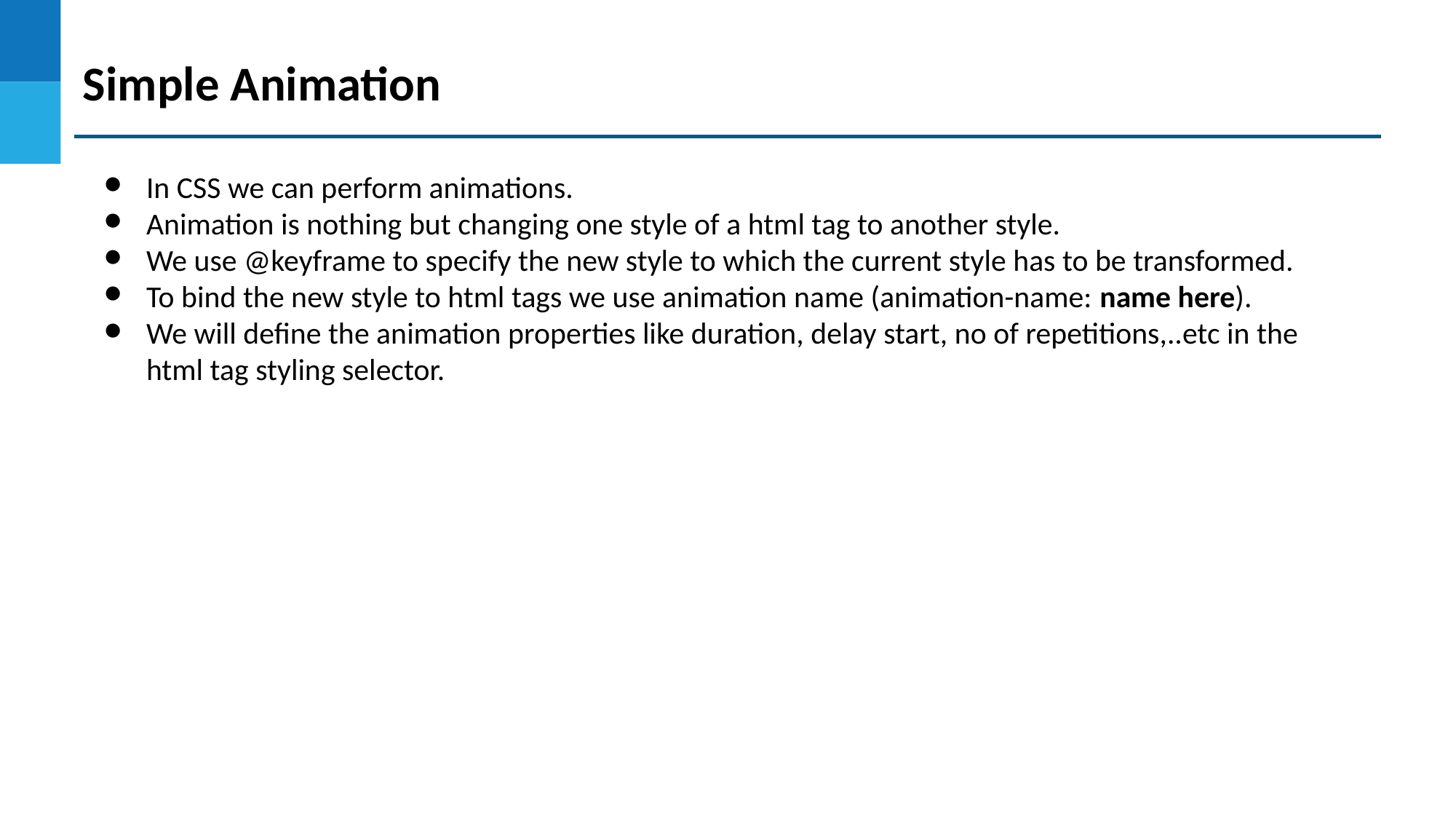

Simple Animation
In CSS we can perform animations.
Animation is nothing but changing one style of a html tag to another style.
We use @keyframe to specify the new style to which the current style has to be transformed.
To bind the new style to html tags we use animation name (animation-name: name here).
We will define the animation properties like duration, delay start, no of repetitions,..etc in the html tag styling selector.